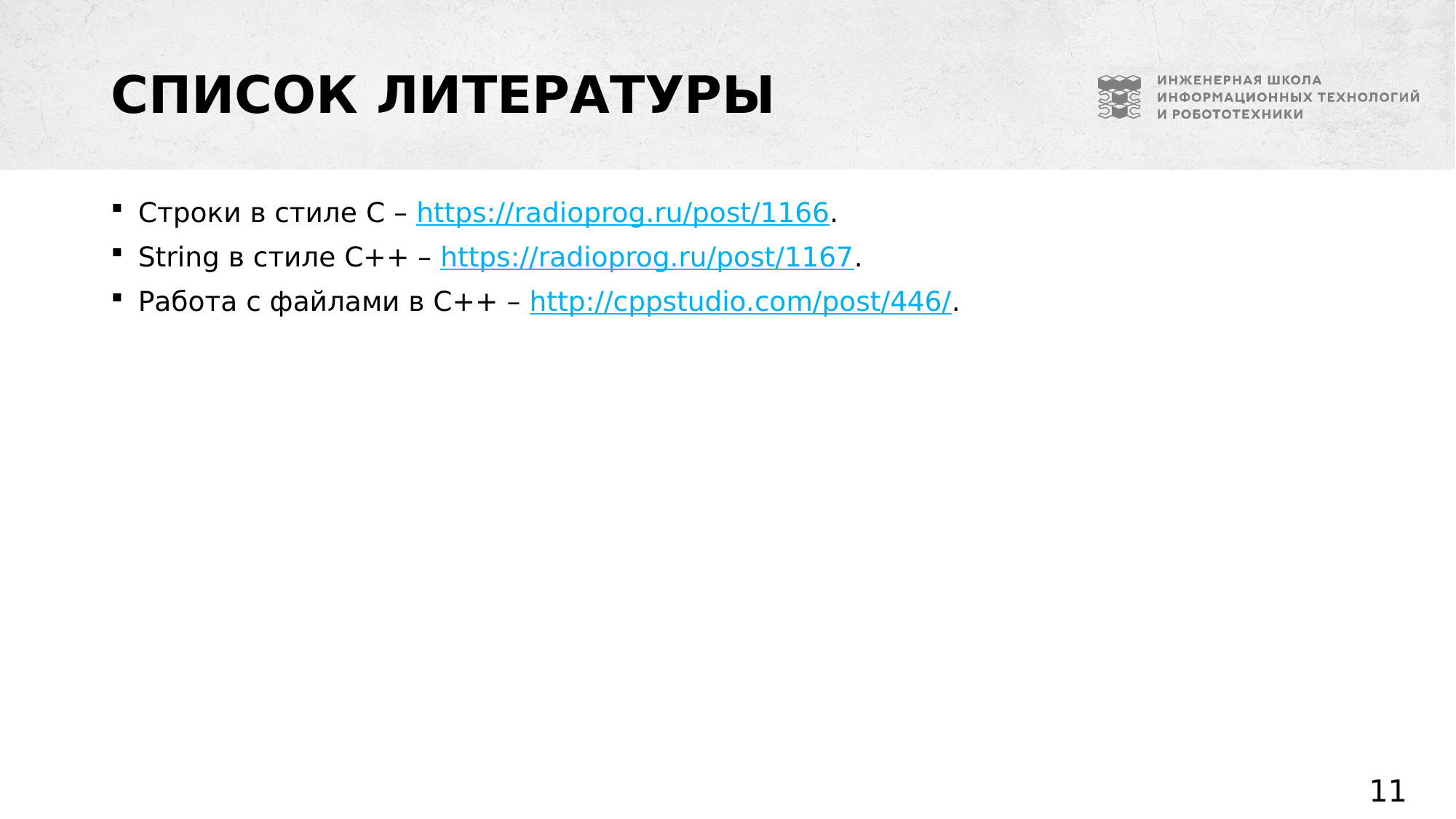

# Список литературы
Строки в стиле C – https://radioprog.ru/post/1166.
String в стиле С++ – https://radioprog.ru/post/1167.
Работа с файлами в С++ – http://cppstudio.com/post/446/.

11